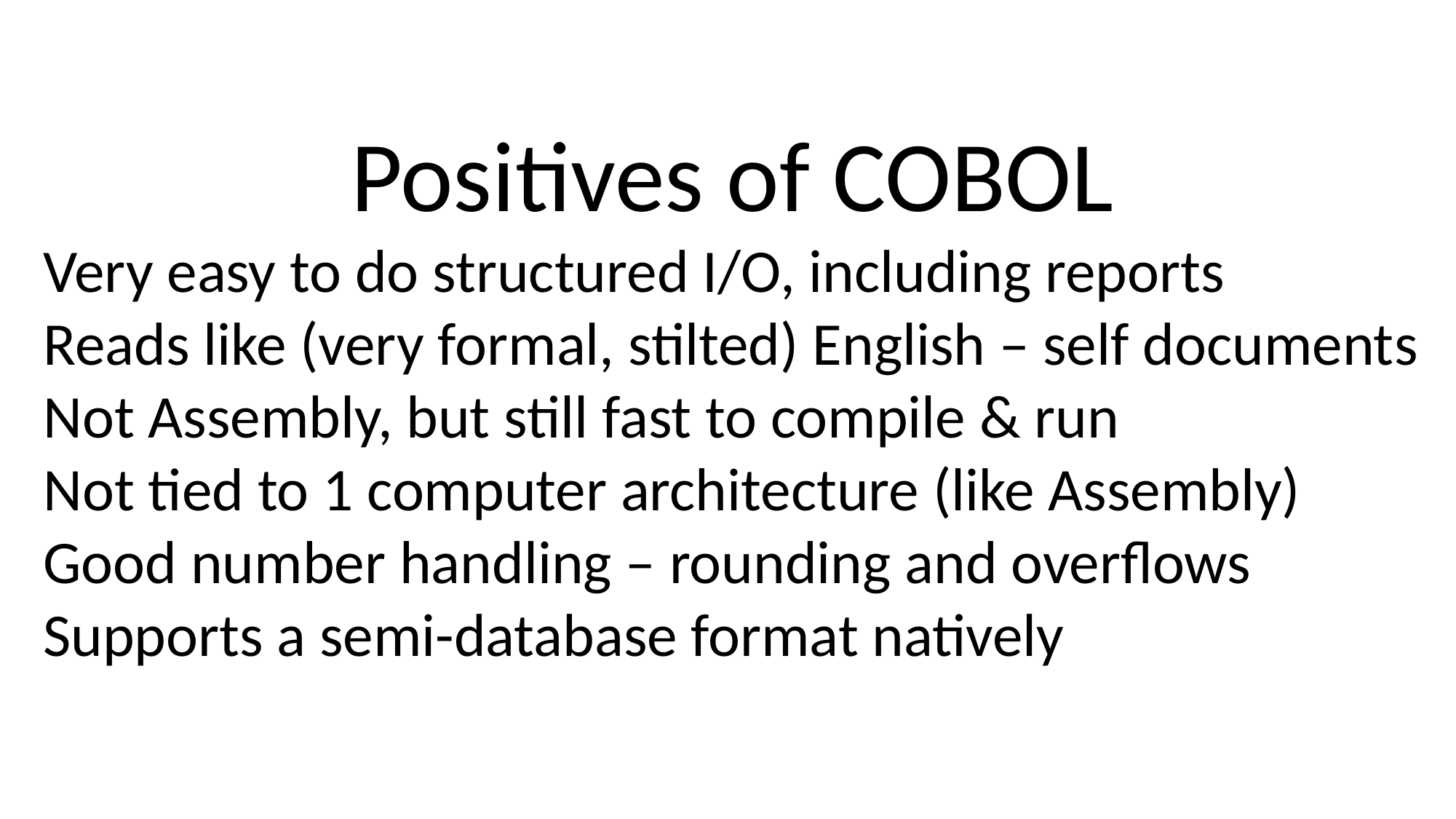

Positives of COBOL
Very easy to do structured I/O, including reports
Reads like (very formal, stilted) English – self documents
Not Assembly, but still fast to compile & run
Not tied to 1 computer architecture (like Assembly)
Good number handling – rounding and overflows
Supports a semi-database format natively